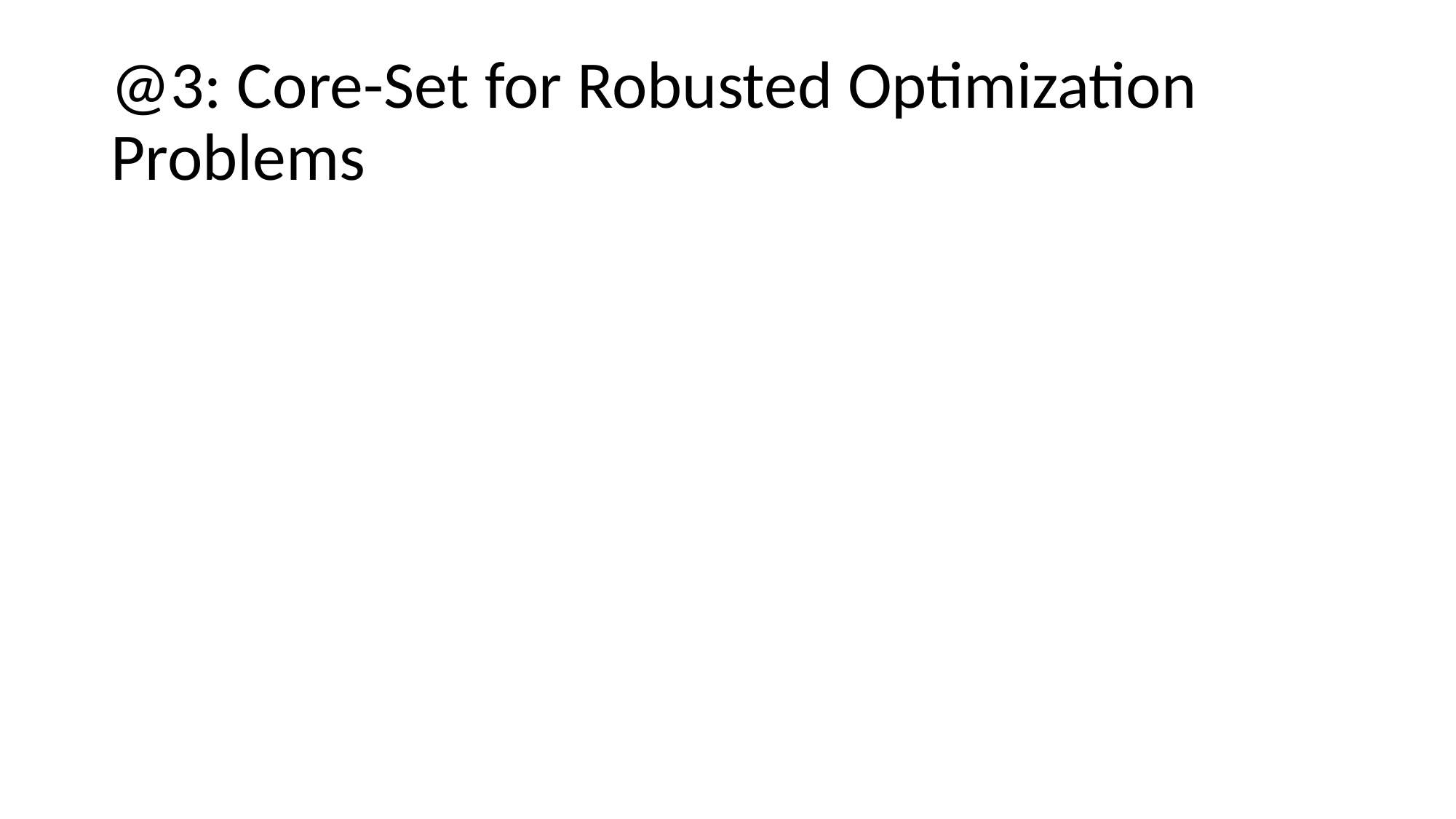

# @3: Core-Set for Robusted Optimization Problems